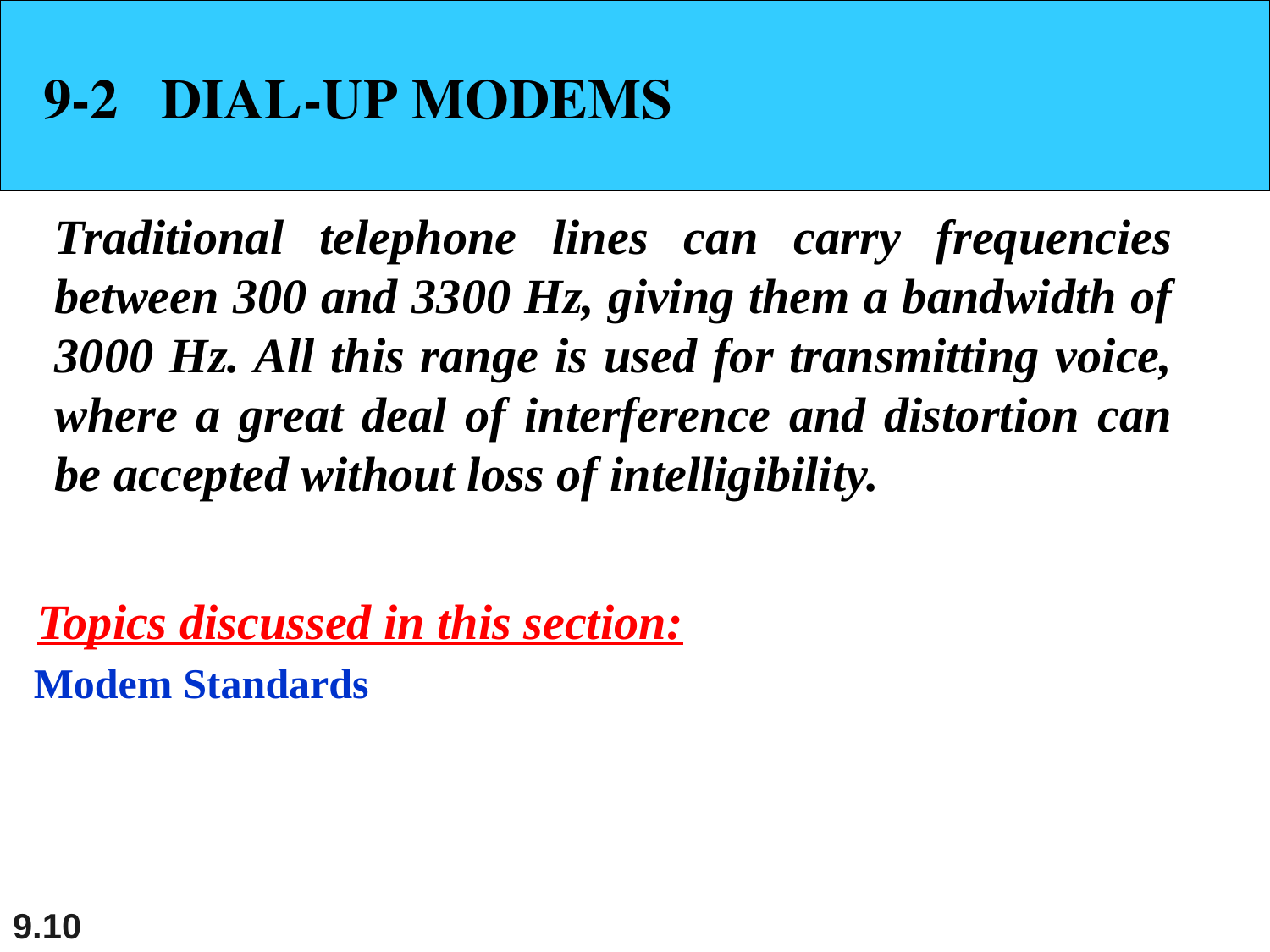

9-2   DIAL-UP MODEMS
Traditional telephone lines can carry frequencies between 300 and 3300 Hz, giving them a bandwidth of 3000 Hz. All this range is used for transmitting voice, where a great deal of interference and distortion can be accepted without loss of intelligibility.
Topics discussed in this section:
Modem Standards
9.10